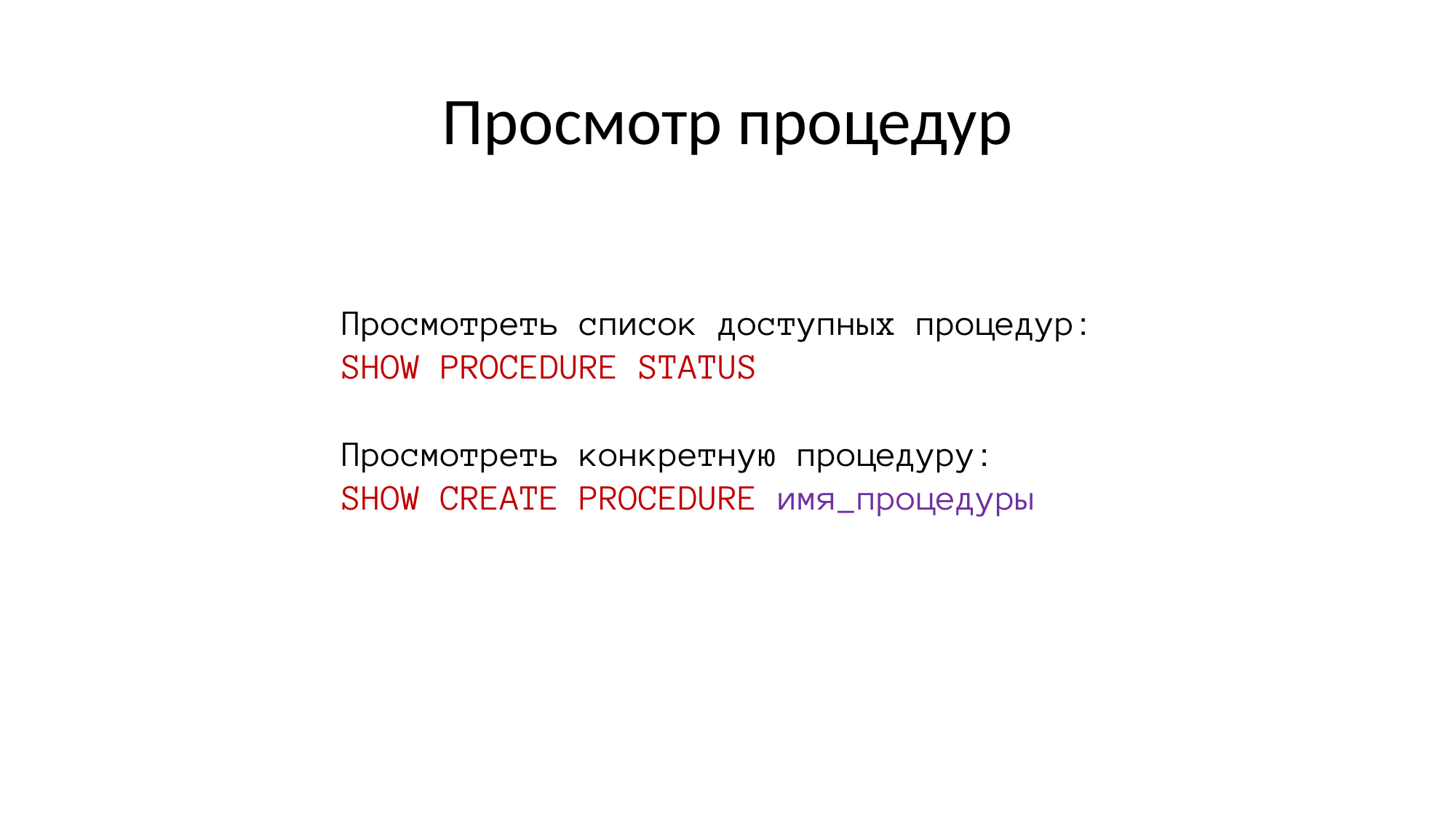

# Просмотр процедур
Просмотреть список доступных процедур:
SHOW PROCEDURE STATUS
Просмотреть конкретную процедуру:
SHOW CREATE PROCEDURE имя_процедуры